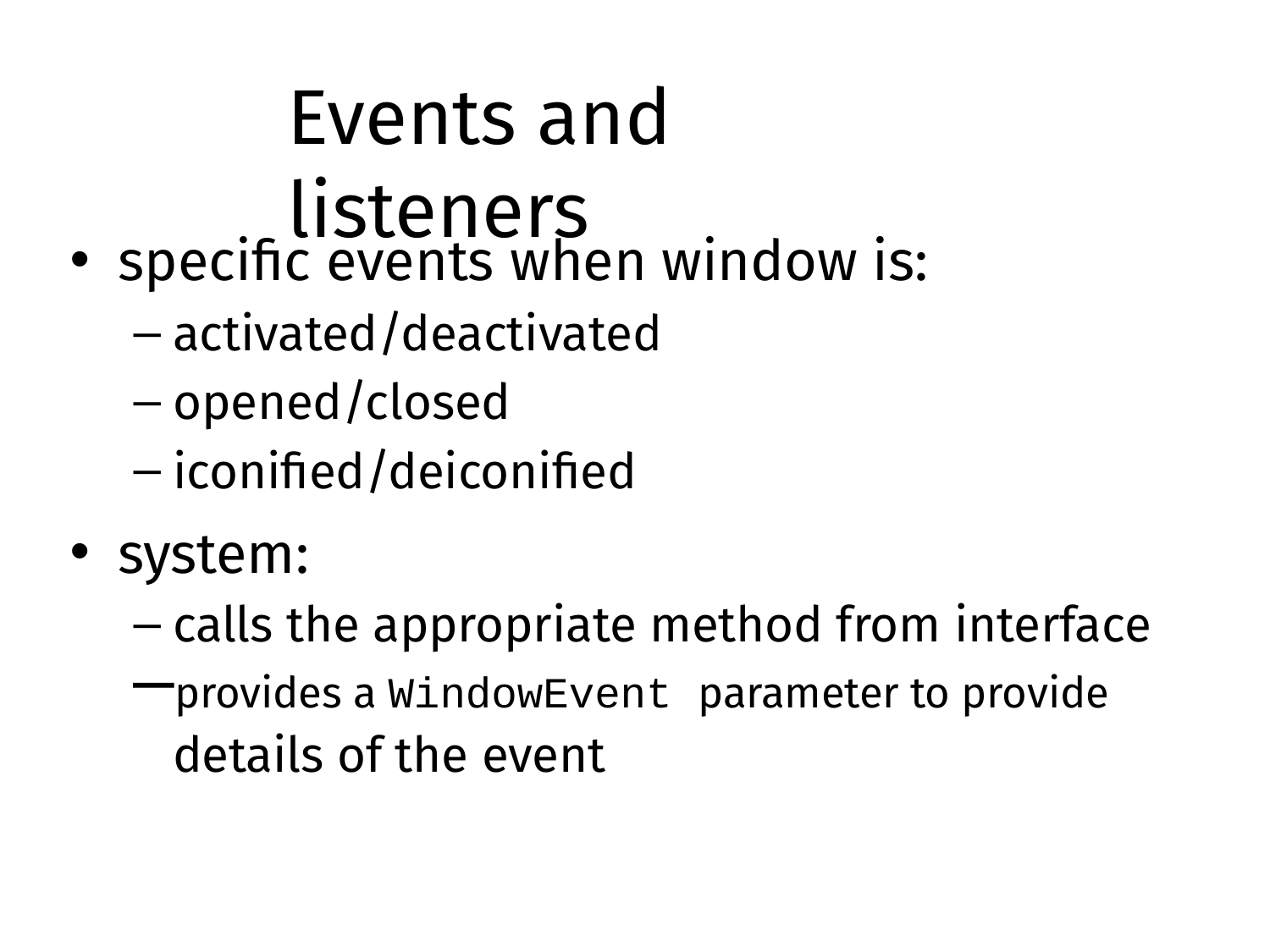

# Events and listeners
specific events when window is:
activated/deactivated
opened/closed
iconified/deiconified
system:
calls the appropriate method from interface
provides a WindowEvent parameter to provide  details of the event